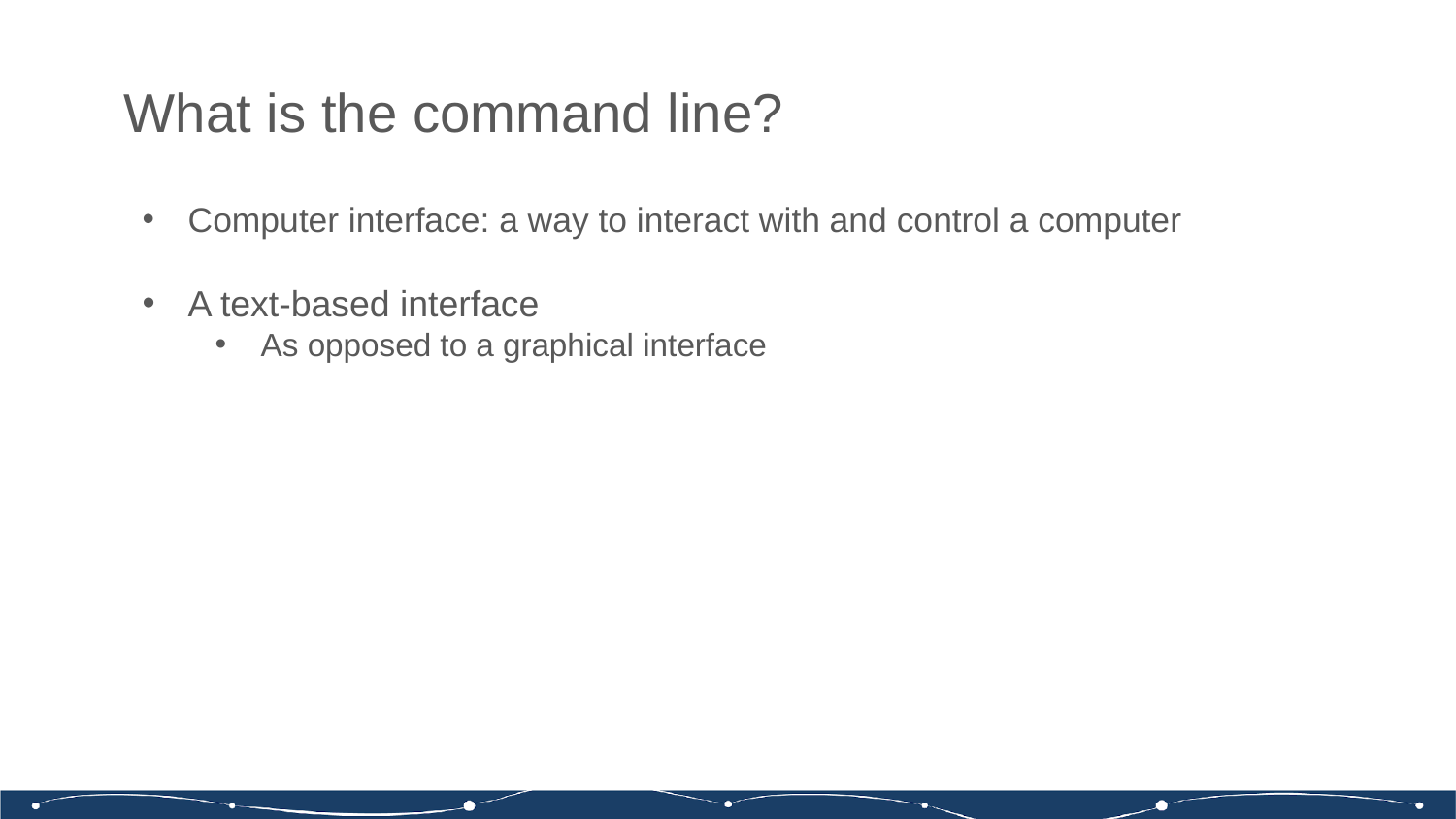

# What is the command line?
Computer interface: a way to interact with and control a computer

A text-based interface
As opposed to a graphical interface